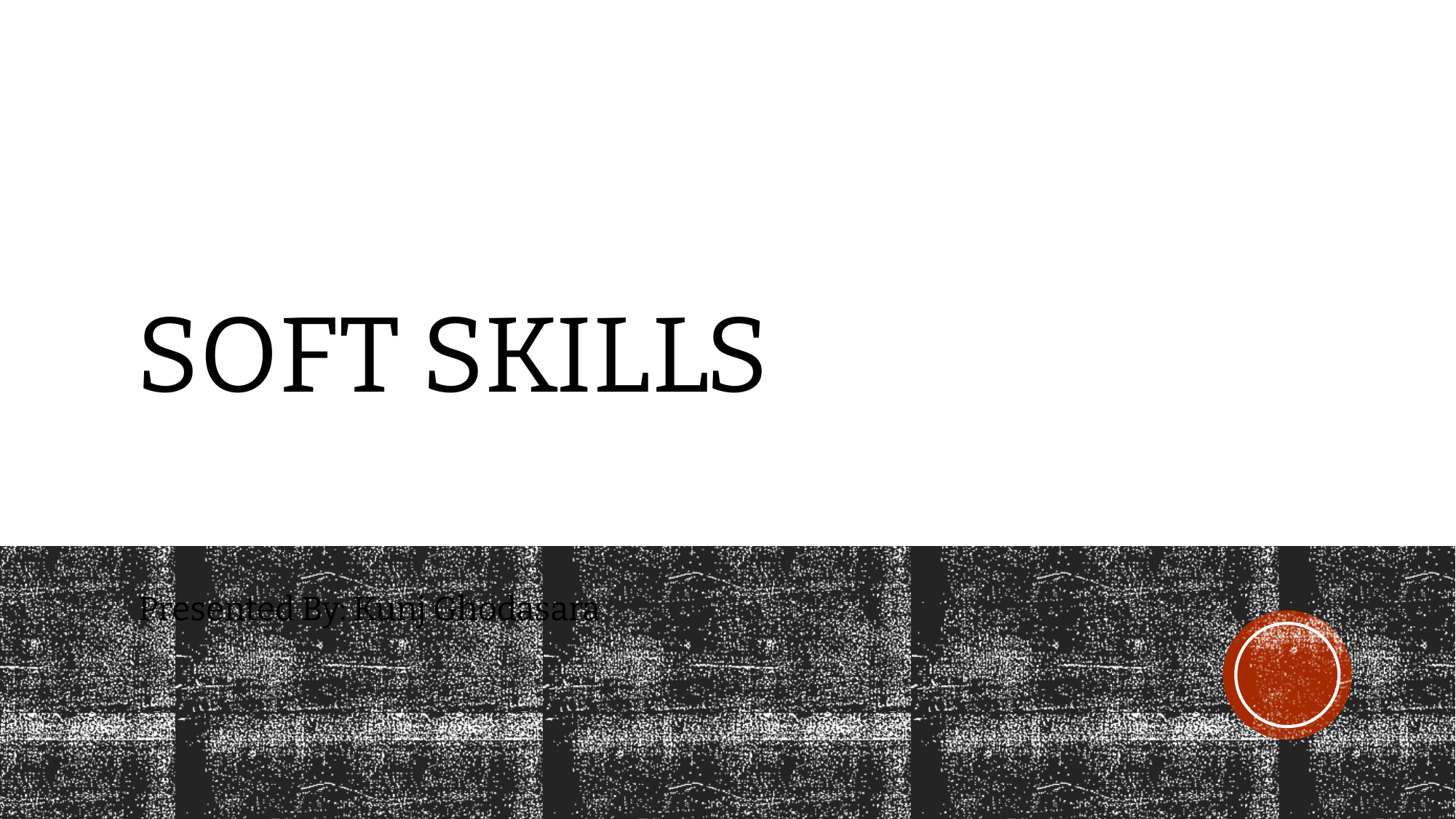

# Soft Skills

Presented By: Kunj Ghodasara